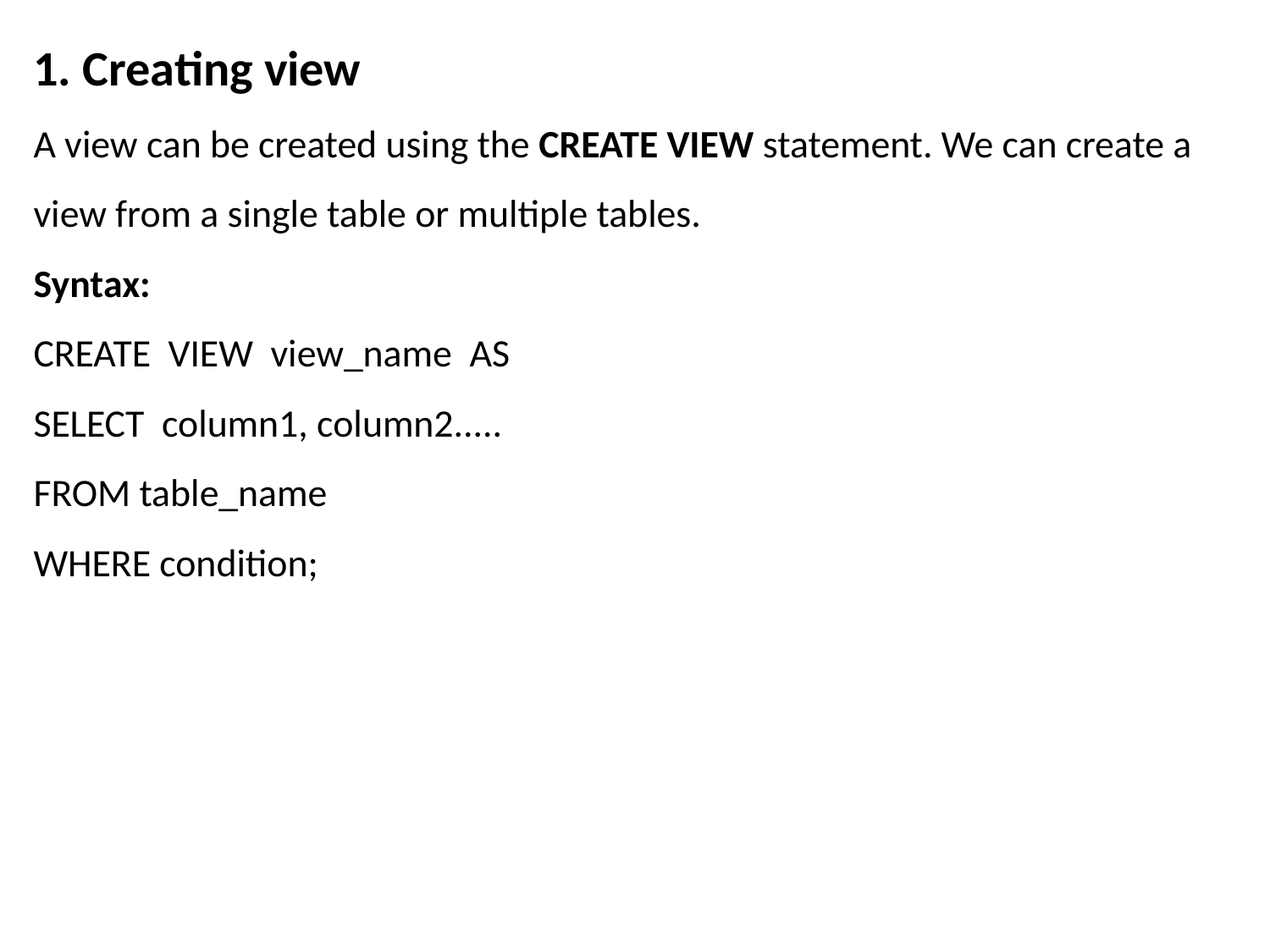

1. Creating view
A view can be created using the CREATE VIEW statement. We can create a view from a single table or multiple tables.
Syntax:
CREATE  VIEW  view_name  AS
SELECT  column1, column2.....
FROM table_name
WHERE condition;